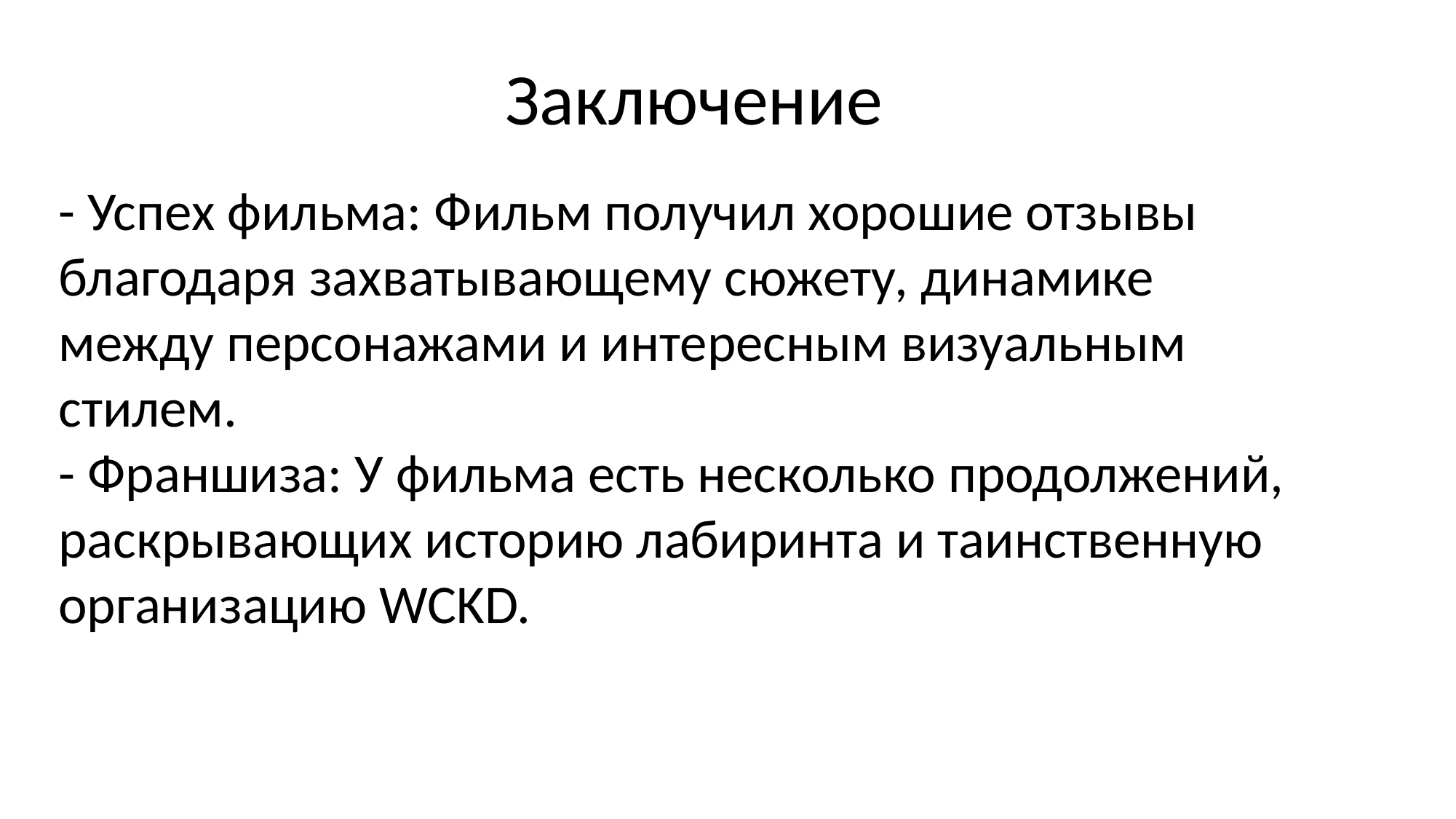

# Заключение
- Успех фильма: Фильм получил хорошие отзывы благодаря захватывающему сюжету, динамике между персонажами и интересным визуальным стилем.
- Франшиза: У фильма есть несколько продолжений, раскрывающих историю лабиринта и таинственную организацию WCKD.